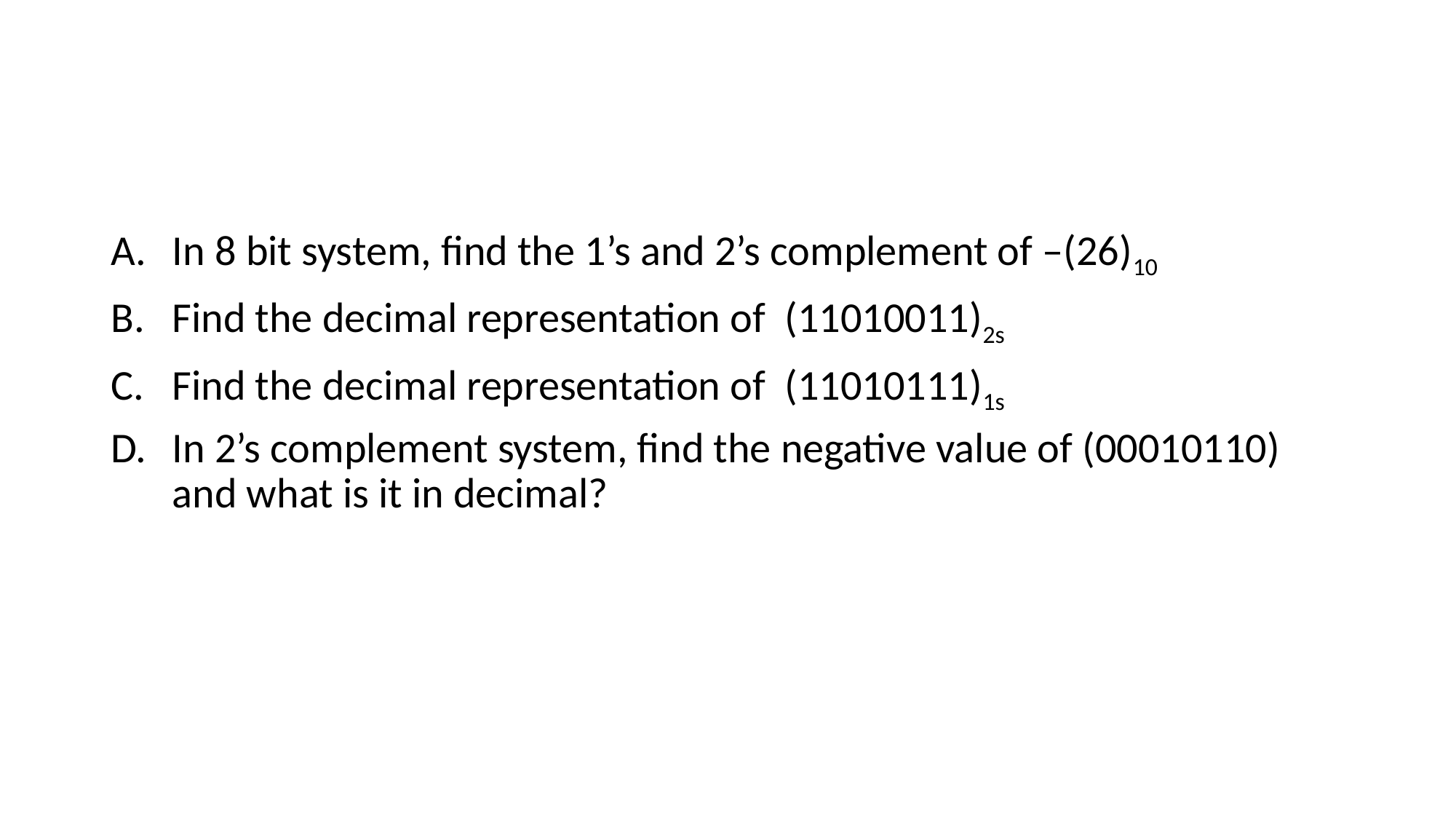

#
In 8 bit system, find the 1’s and 2’s complement of –(26)10
Find the decimal representation of  (11010011)2s
Find the decimal representation of  (11010111)1s
In 2’s complement system, find the negative value of (00010110) and what is it in decimal?